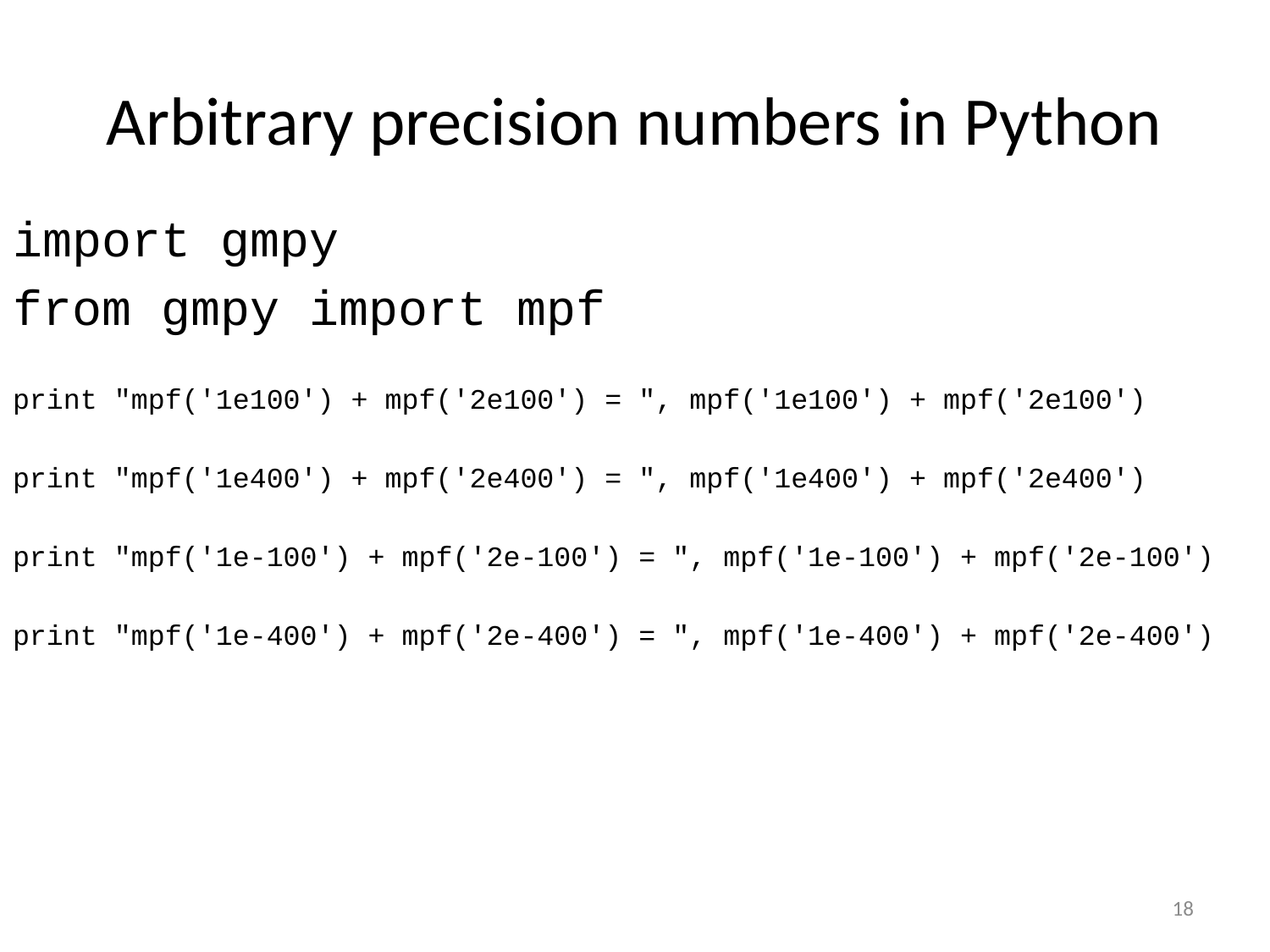

# Arbitrary precision numbers in Python
import gmpy
from gmpy import mpf

print "mpf('1e100') + mpf('2e100') = ", mpf('1e100') + mpf('2e100')

print "mpf('1e400') + mpf('2e400') = ", mpf('1e400') + mpf('2e400')

print "mpf('1e-100') + mpf('2e-100') = ", mpf('1e-100') + mpf('2e-100')

print "mpf('1e-400') + mpf('2e-400') = ", mpf('1e-400') + mpf('2e-400')
18